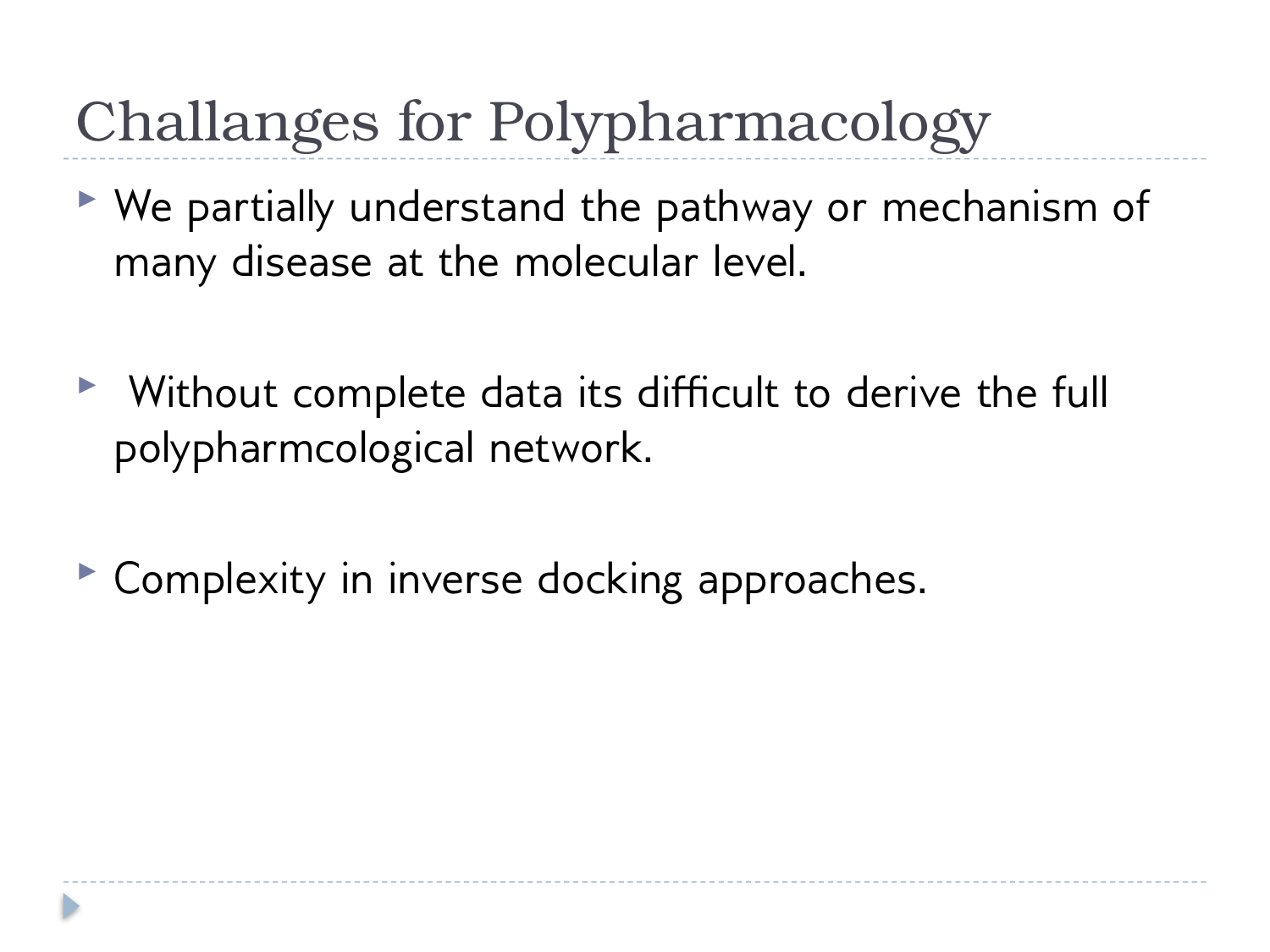

# Challanges for Polypharmacology
We partially understand the pathway or mechanism of many disease at the molecular level.

 Without complete data its difficult to derive the full polypharmcological network.

Complexity in inverse docking approaches.